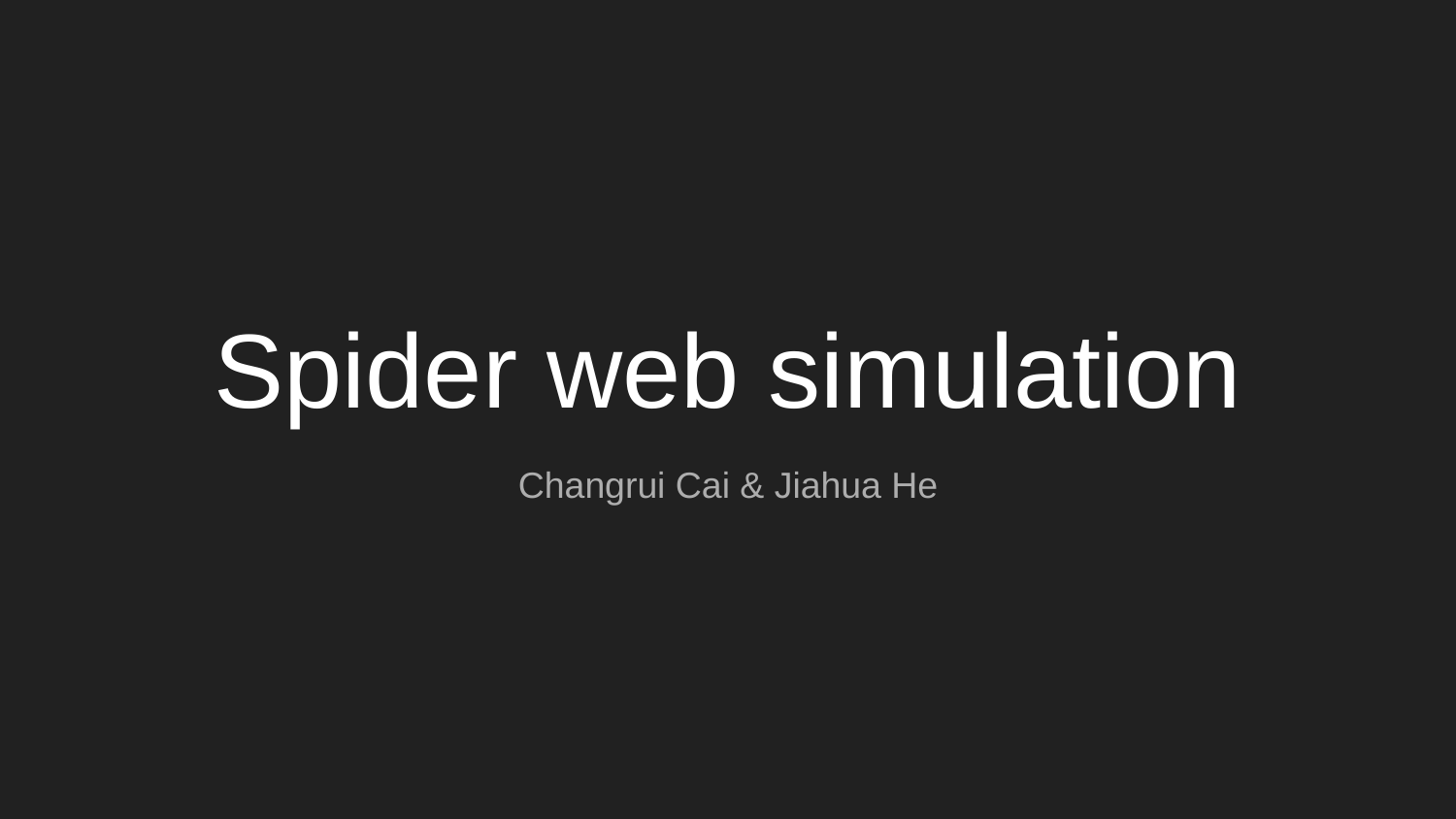

# Spider web simulation
Changrui Cai & Jiahua He